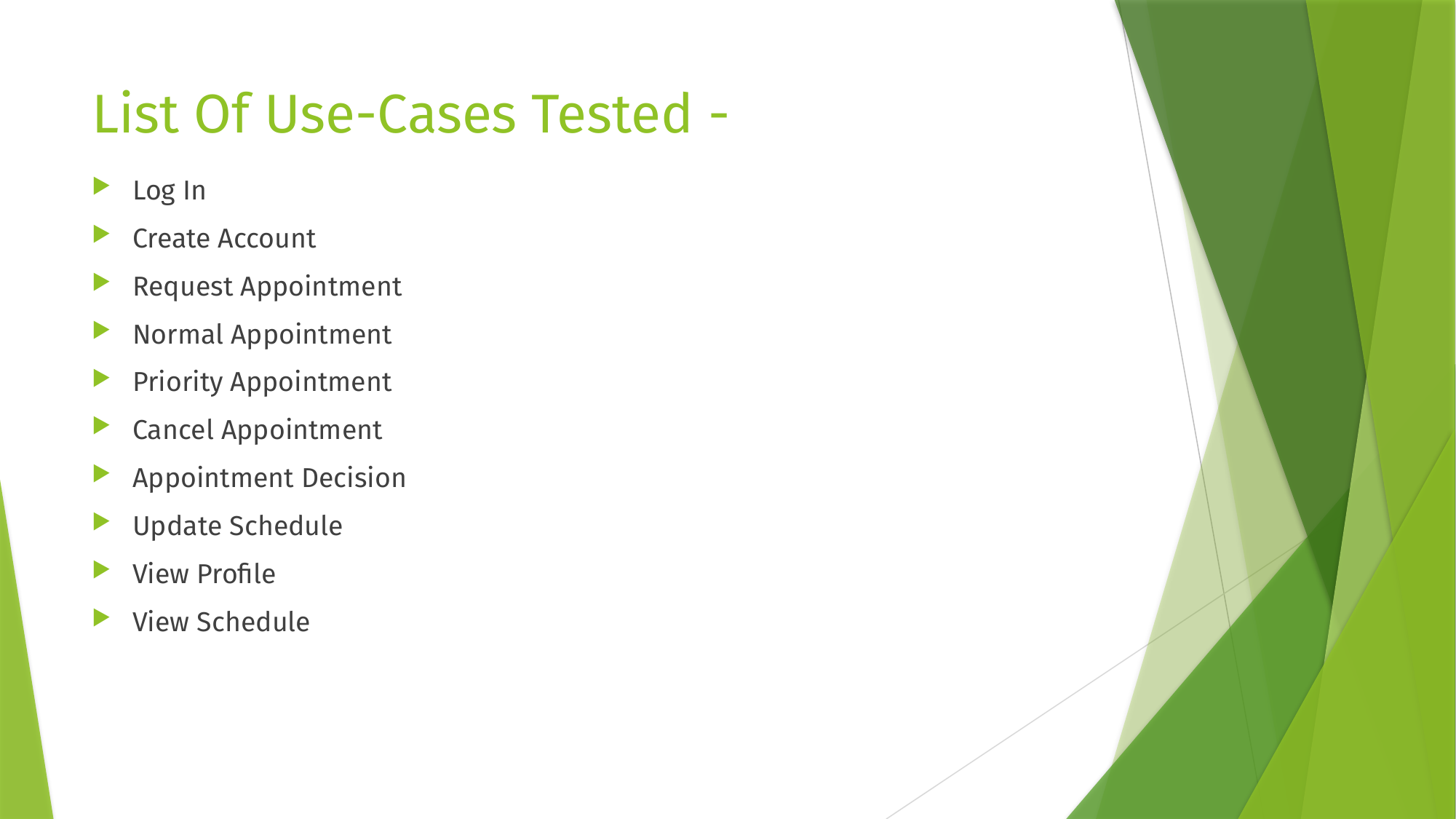

# List Of Use-Cases Tested -
Log In
Create Account
Request Appointment
Normal Appointment
Priority Appointment
Cancel Appointment
Appointment Decision
Update Schedule
View Profile
View Schedule